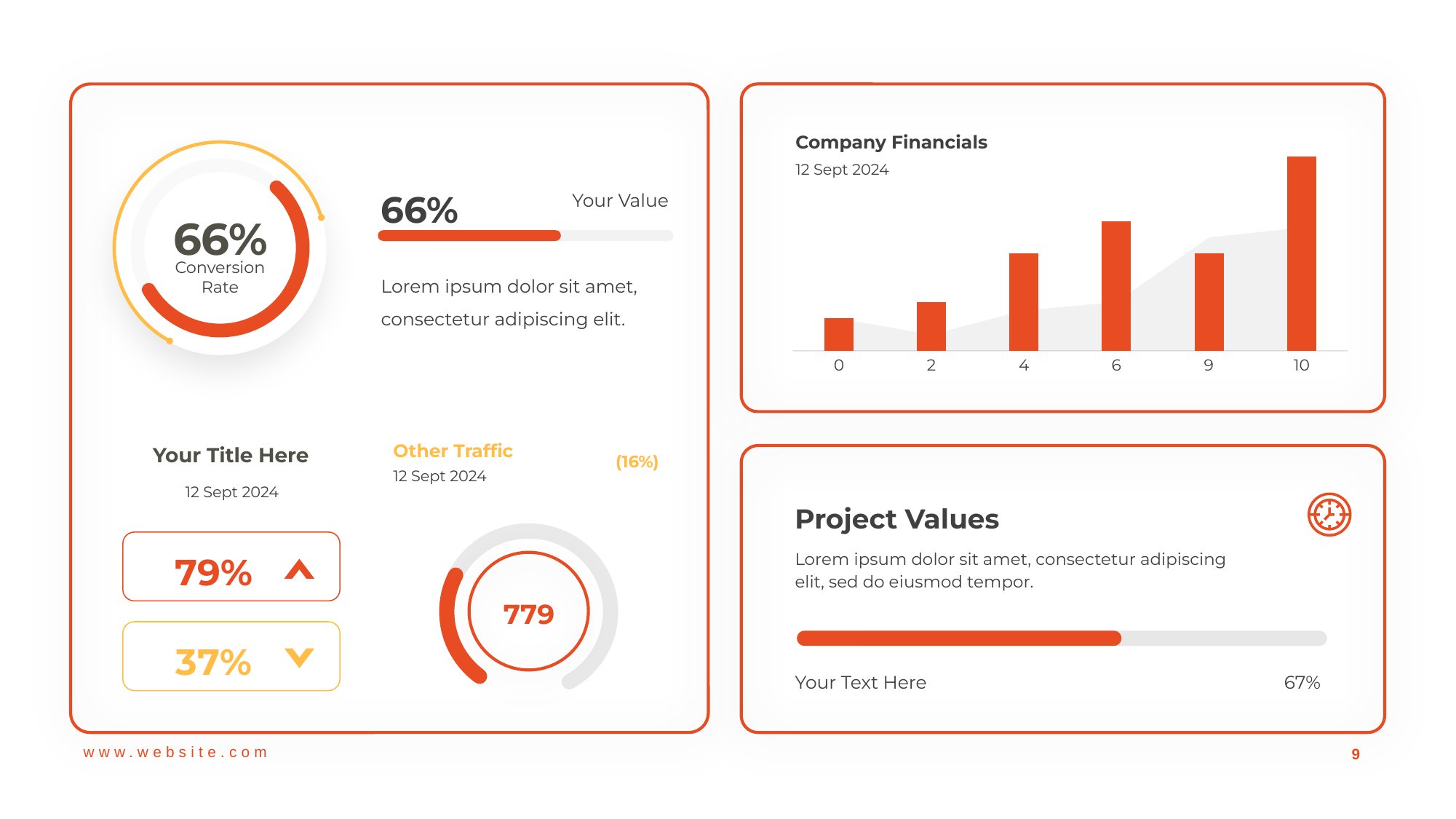

### Chart

| Category | Series 1 | Series 2 |
|---|---|---|
| 0 | 2.0 | 2.0 |
| 2 | 1.0 | 3.0 |
| 4 | 2.5 | 6.0 |
| 6 | 3.0 | 8.0 |
| 9 | 7.0 | 6.0 |
| 10 | 7.6 | 12.0 |
Company Financials

66%
Conversion
Rate
12 Sept 2024
66%
Your Value

Lorem ipsum dolor sit amet, consectetur adipiscing elit.
Your Title Here
Other Traffic
(16%)

12 Sept 2024
12 Sept 2024
Project Values

Lorem ipsum dolor sit amet, consectetur adipiscing elit, sed do eiusmod tempor.

79%

779

37%

Your Text Here
67%